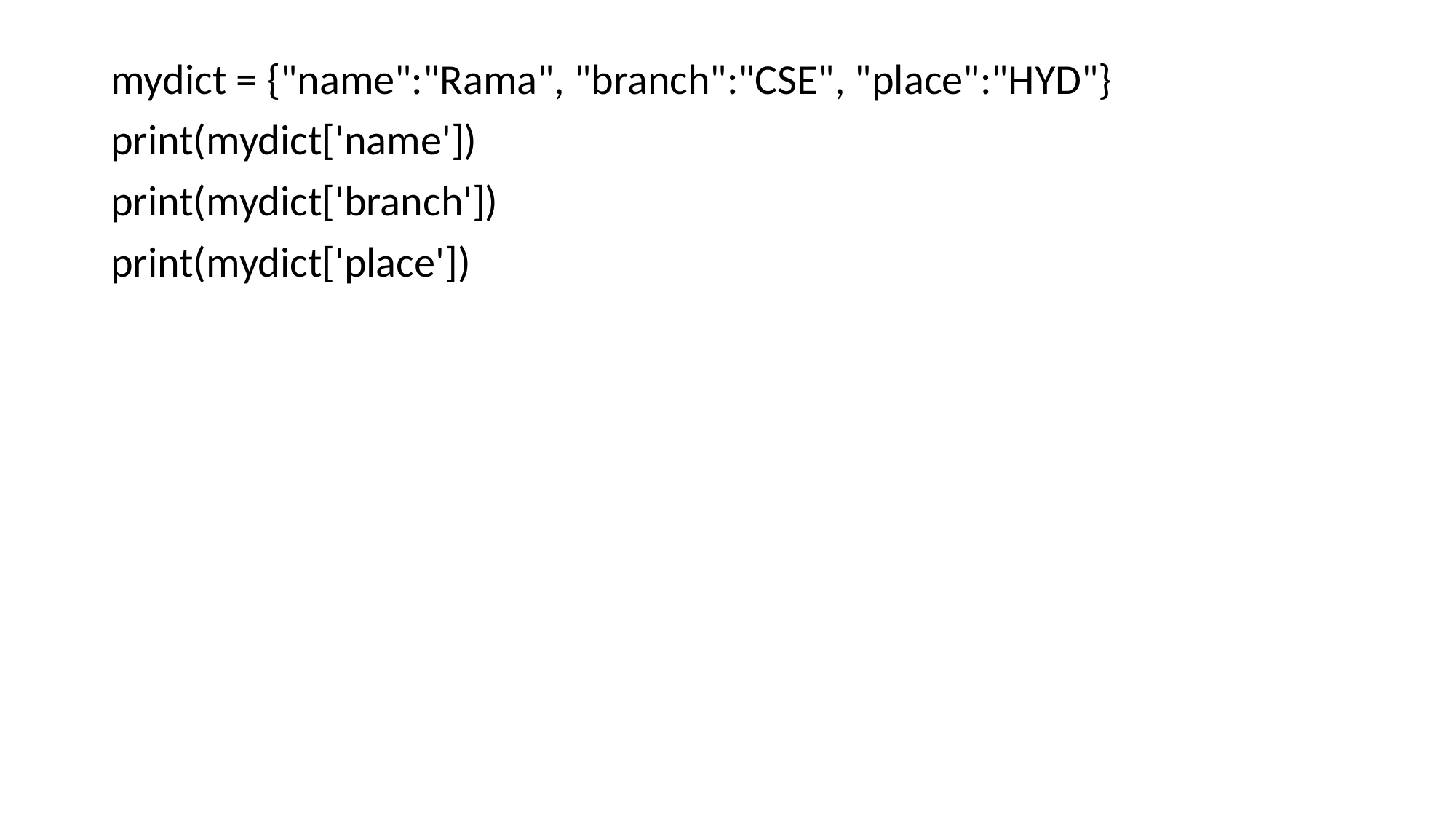

mydict = {"name":"Rama", "branch":"CSE", "place":"HYD"}
print(mydict['name'])
print(mydict['branch'])
print(mydict['place'])